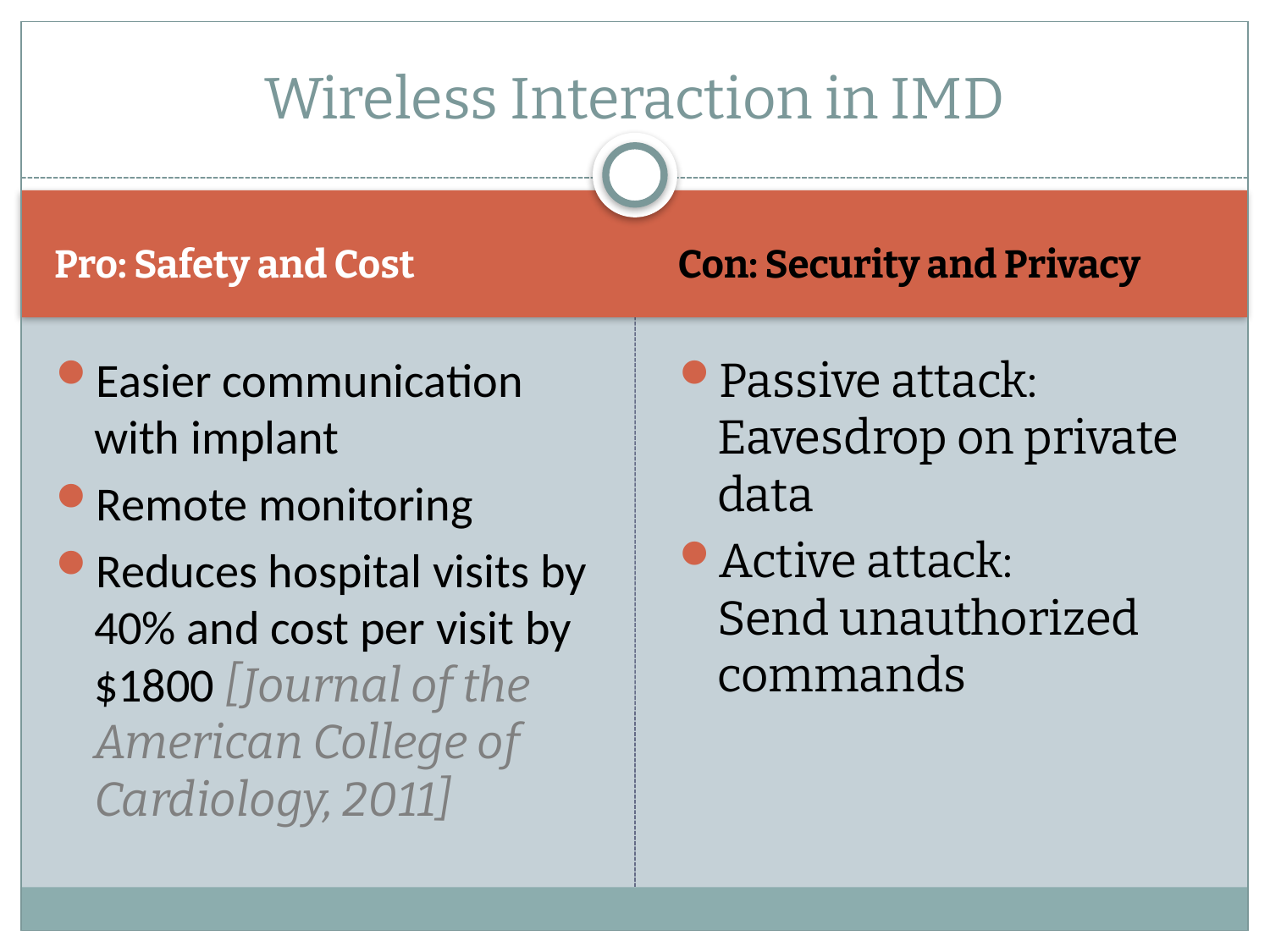

# Wireless Interaction in IMD
Pro: Safety and Cost
Con: Security and Privacy
Easier communication with implant
Remote monitoring
Reduces hospital visits by 40% and cost per visit by $1800 [Journal of the American College of Cardiology, 2011]

Passive attack:
Eavesdrop on private data
Active attack:
Send unauthorized commands